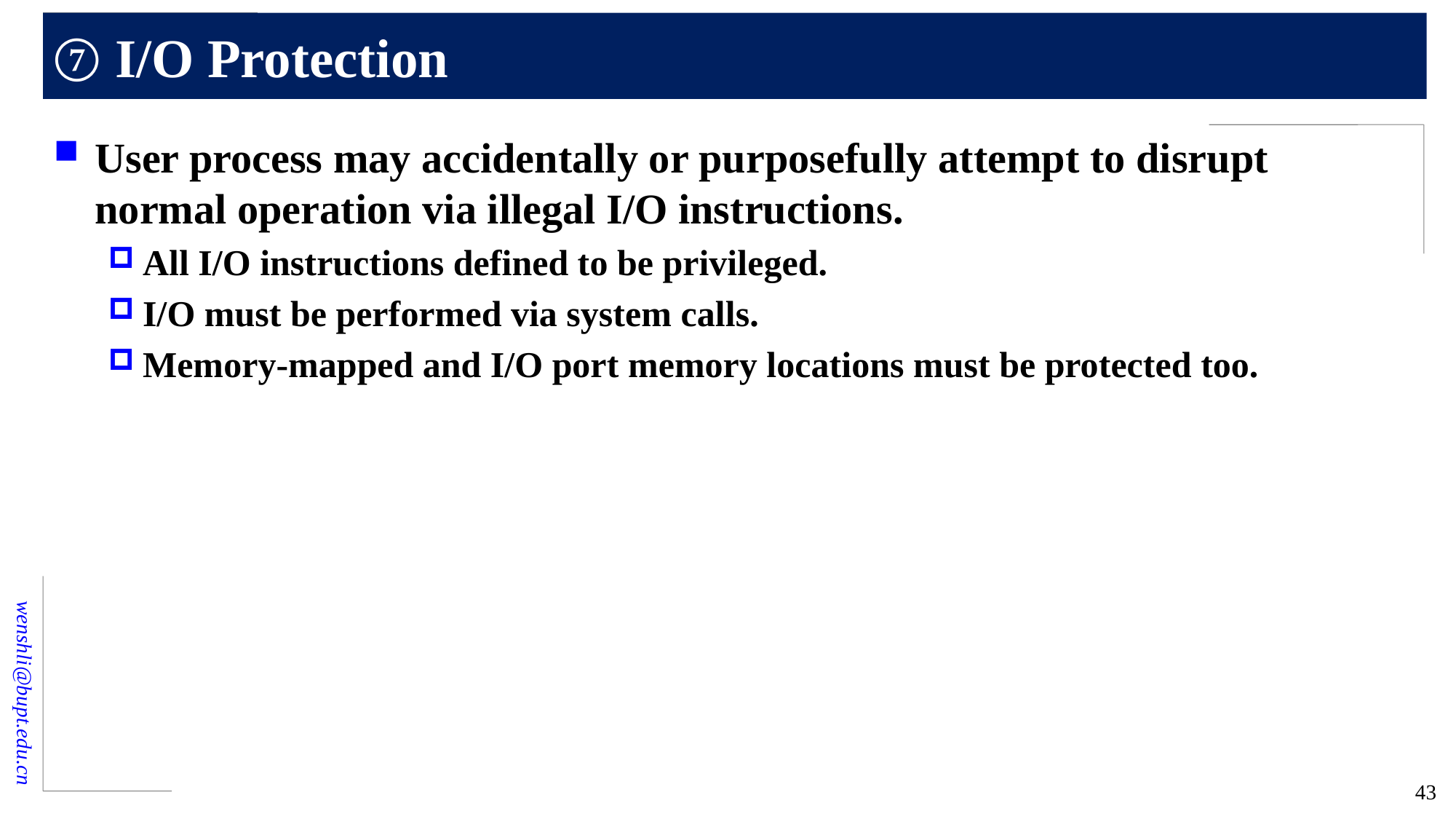

# ⑦ I/O Protection
User process may accidentally or purposefully attempt to disrupt normal operation via illegal I/O instructions.
All I/O instructions defined to be privileged.
I/O must be performed via system calls.
Memory-mapped and I/O port memory locations must be protected too.
43